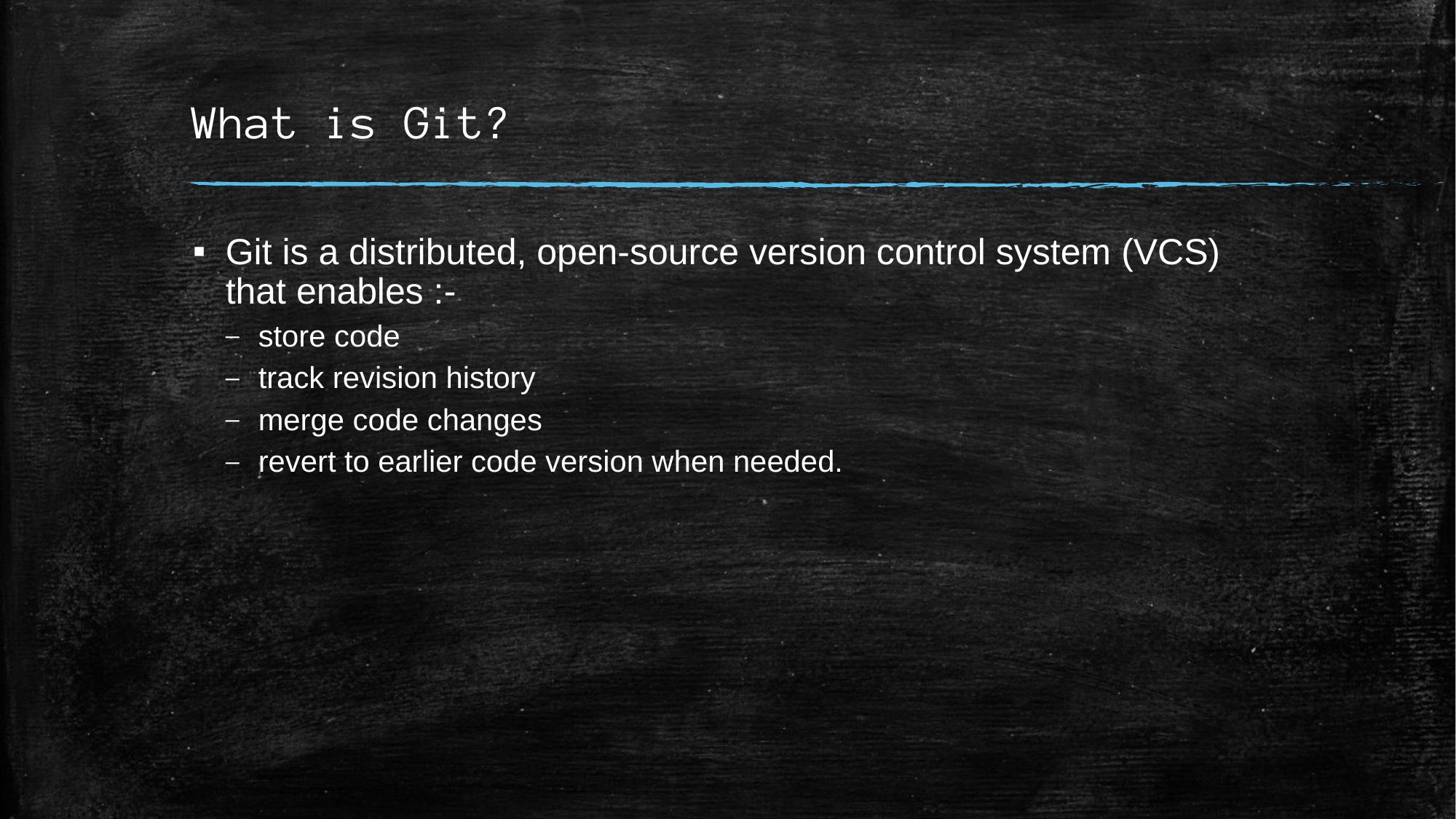

# What is Git?
Git is a distributed, open-source version control system (VCS) that enables :-
store code
track revision history
merge code changes
revert to earlier code version when needed.